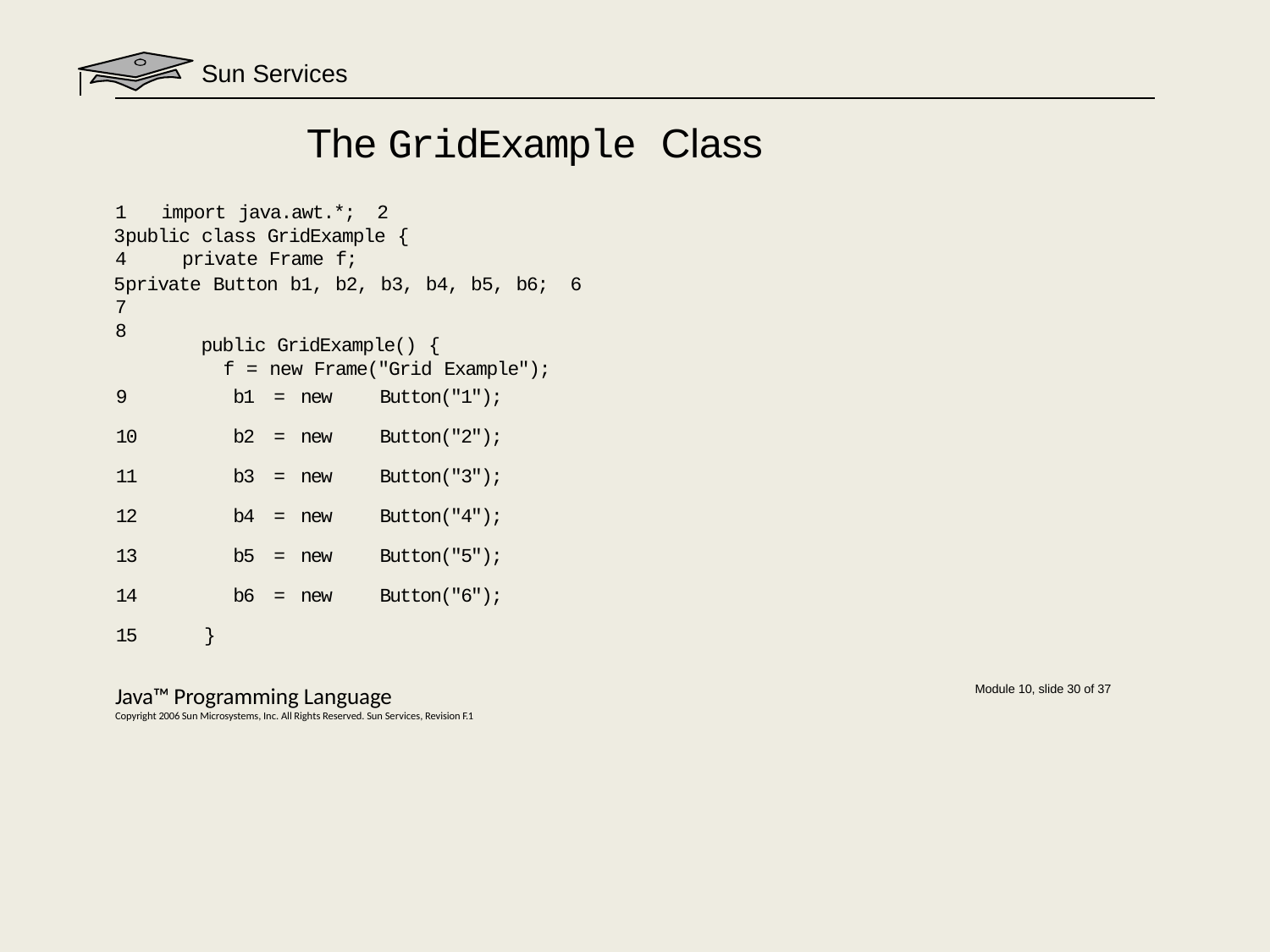

# Sun Services

The GridExample Class
1	import java.awt.*;  2
public class GridExample {
private Frame f;
private Button b1, b2, b3, b4, b5, b6;  6
7
8
public GridExample() {
f = new Frame("Grid Example");
| 9 |  | b1 | = | new | Button("1"); |
| --- | --- | --- | --- | --- | --- |
| 10 |  | b2 | = | new | Button("2"); |
| 11 |  | b3 | = | new | Button("3"); |
| 12 |  | b4 | = | new | Button("4"); |
| 13 |  | b5 | = | new | Button("5"); |
| 14 |  | b6 | = | new | Button("6"); |
| 15 | } |  |  |  |  |
Java™ Programming Language
Copyright 2006 Sun Microsystems, Inc. All Rights Reserved. Sun Services, Revision F.1
Module 10, slide 30 of 37